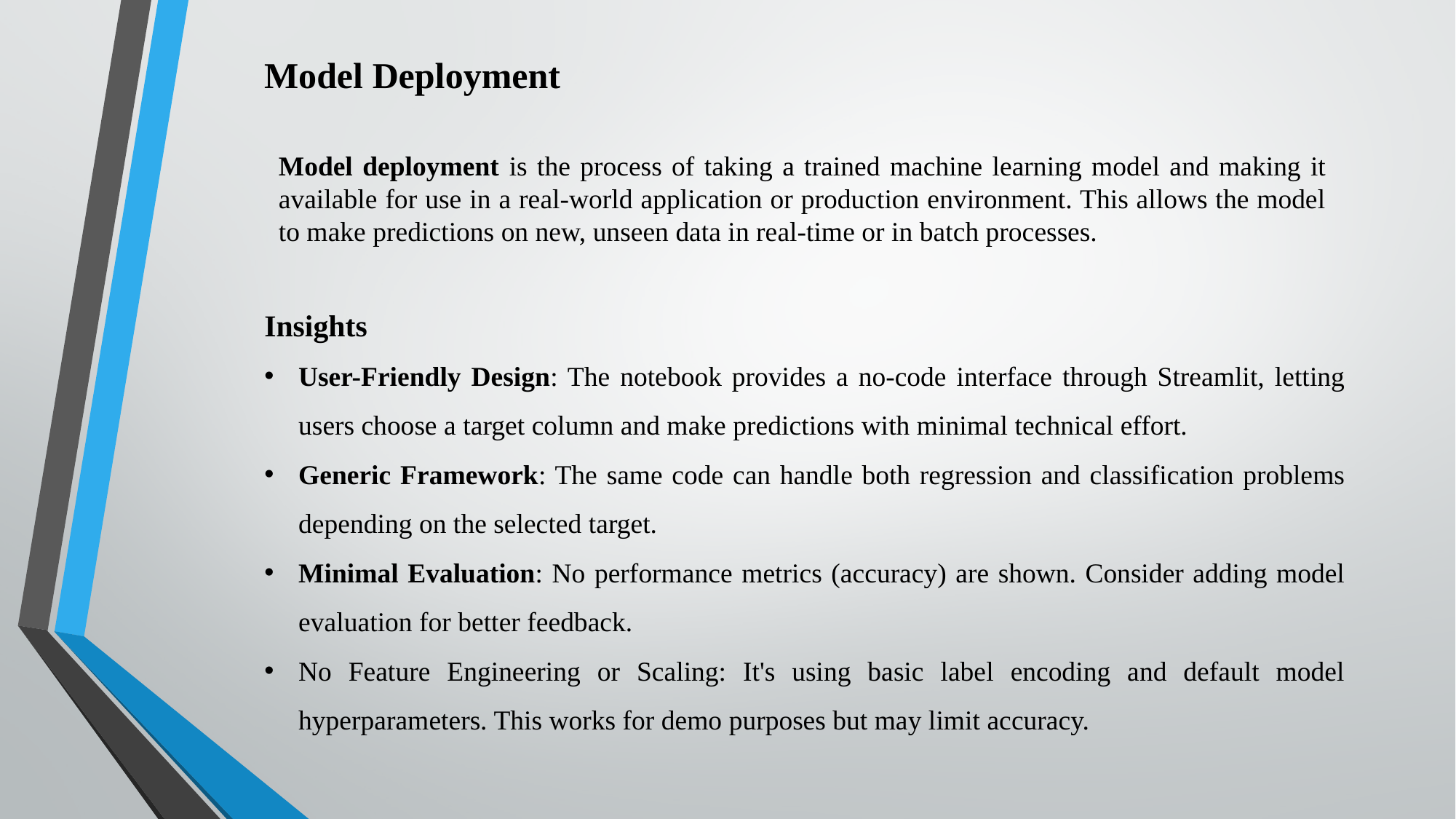

Model Deployment
# Model deployment is the process of taking a trained machine learning model and making it available for use in a real-world application or production environment. This allows the model to make predictions on new, unseen data in real-time or in batch processes.
Insights
User-Friendly Design: The notebook provides a no-code interface through Streamlit, letting users choose a target column and make predictions with minimal technical effort.
Generic Framework: The same code can handle both regression and classification problems depending on the selected target.
Minimal Evaluation: No performance metrics (accuracy) are shown. Consider adding model evaluation for better feedback.
No Feature Engineering or Scaling: It's using basic label encoding and default model hyperparameters. This works for demo purposes but may limit accuracy.